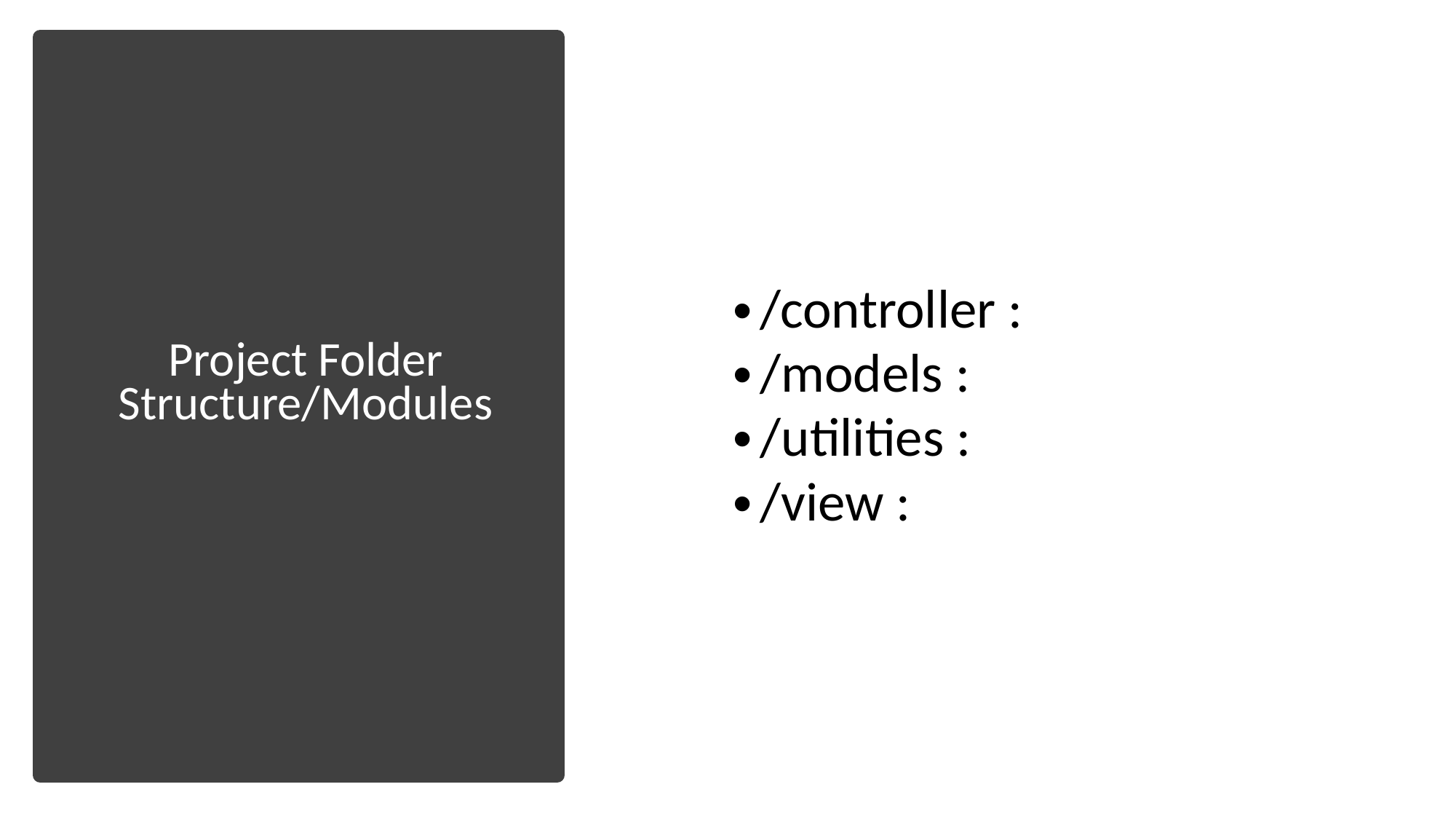

Project Folder Structure/Modules
/controller :
/models :
/utilities :
/view :